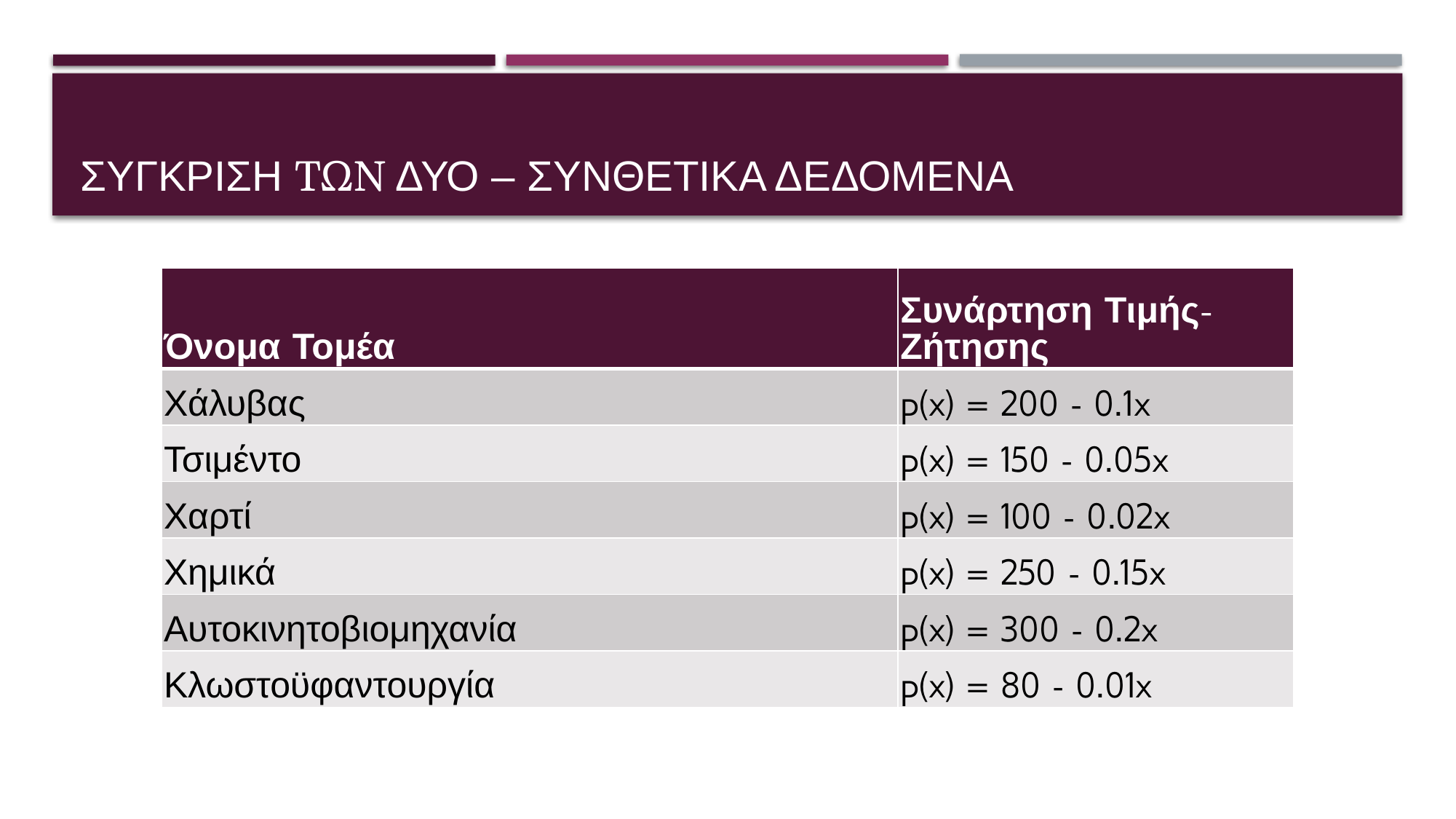

# Συγκριση των δυο – Συνθετικα δεδομενα
| Όνομα Τομέα | Συνάρτηση Τιμής-Ζήτησης |
| --- | --- |
| Χάλυβας | p(x) = 200 − 0.1x |
| Τσιμέντο | p(x) = 150 − 0.05x |
| Χαρτί | p(x) = 100 − 0.02x |
| Χημικά | p(x) = 250 − 0.15x |
| Αυτοκινητοβιομηχανία | p(x) = 300 − 0.2x |
| Κλωστοϋφαντουργία | p(x) = 80 − 0.01x |